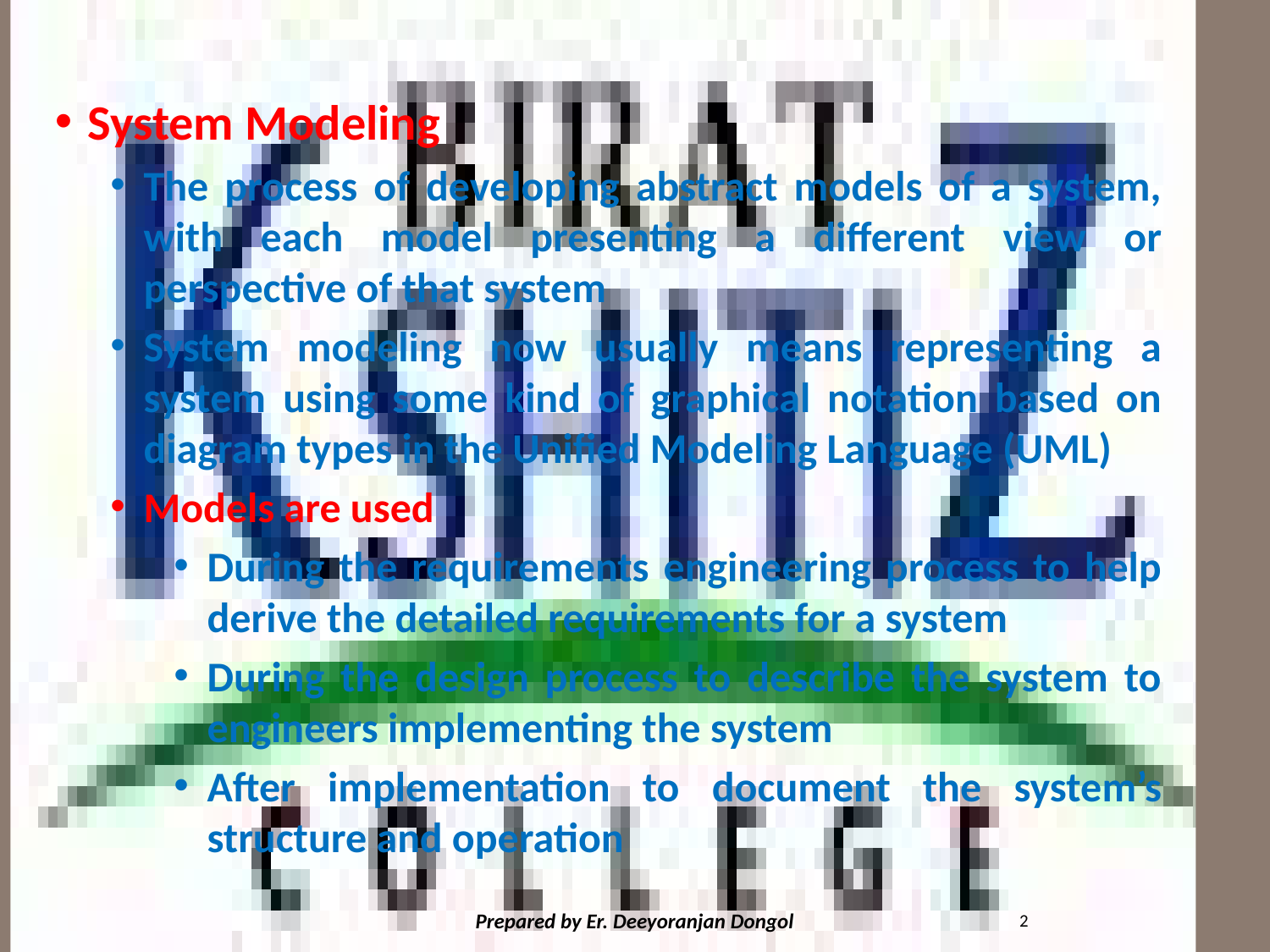

#
System Modeling
The process of developing abstract models of a system, with each model presenting a different view or perspective of that system
System modeling now usually means representing a system using some kind of graphical notation based on diagram types in the Unified Modeling Language (UML)
Models are used
During the requirements engineering process to help derive the detailed requirements for a system
During the design process to describe the system to engineers implementing the system
After implementation to document the system’s structure and operation

2
Prepared by Er. Deeyoranjan Dongol